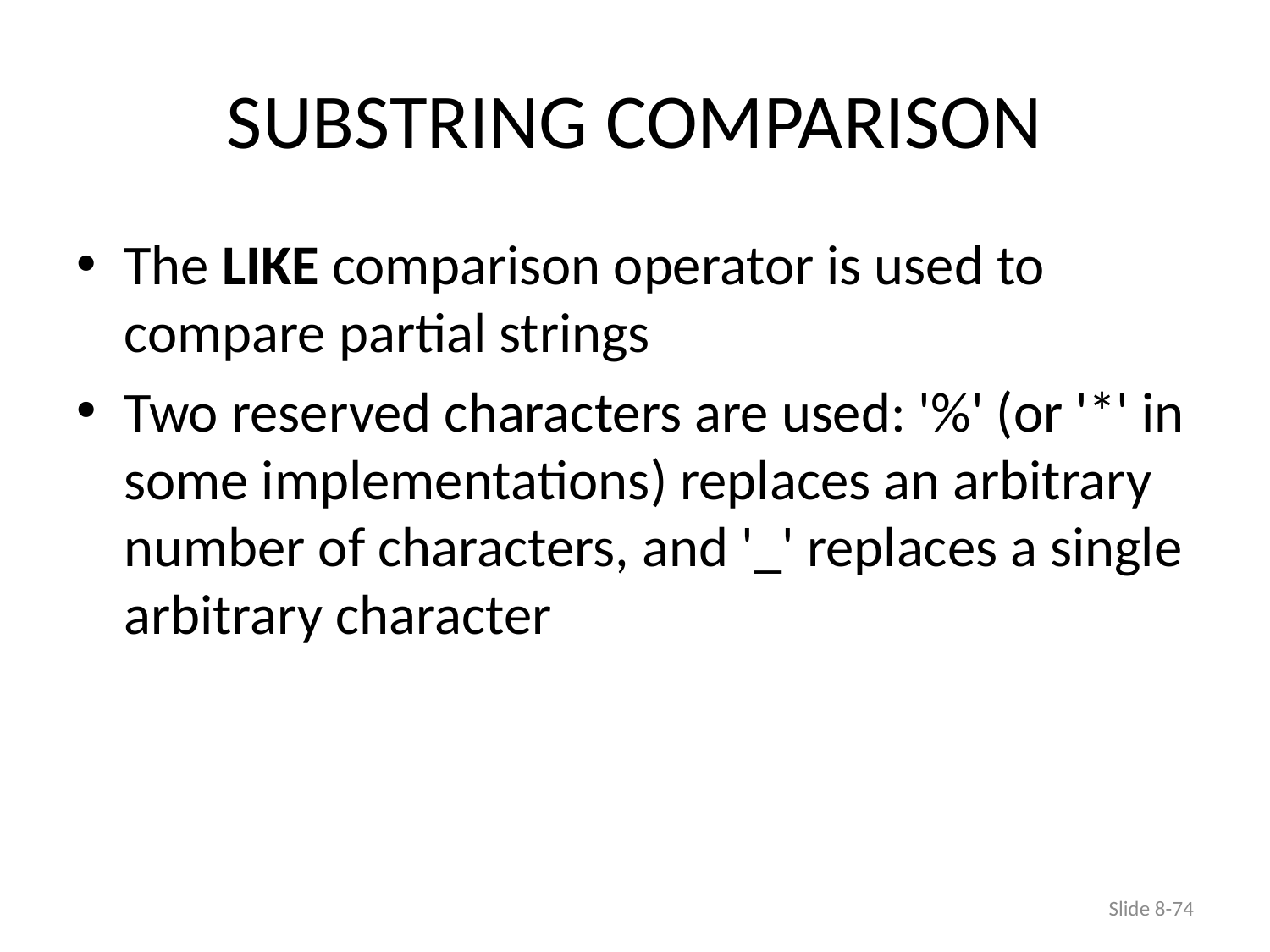

# SUBSTRING COMPARISON
The LIKE comparison operator is used to compare partial strings
Two reserved characters are used: '%' (or '*' in some implementations) replaces an arbitrary number of characters, and '_' replaces a single arbitrary character
Slide 8-74